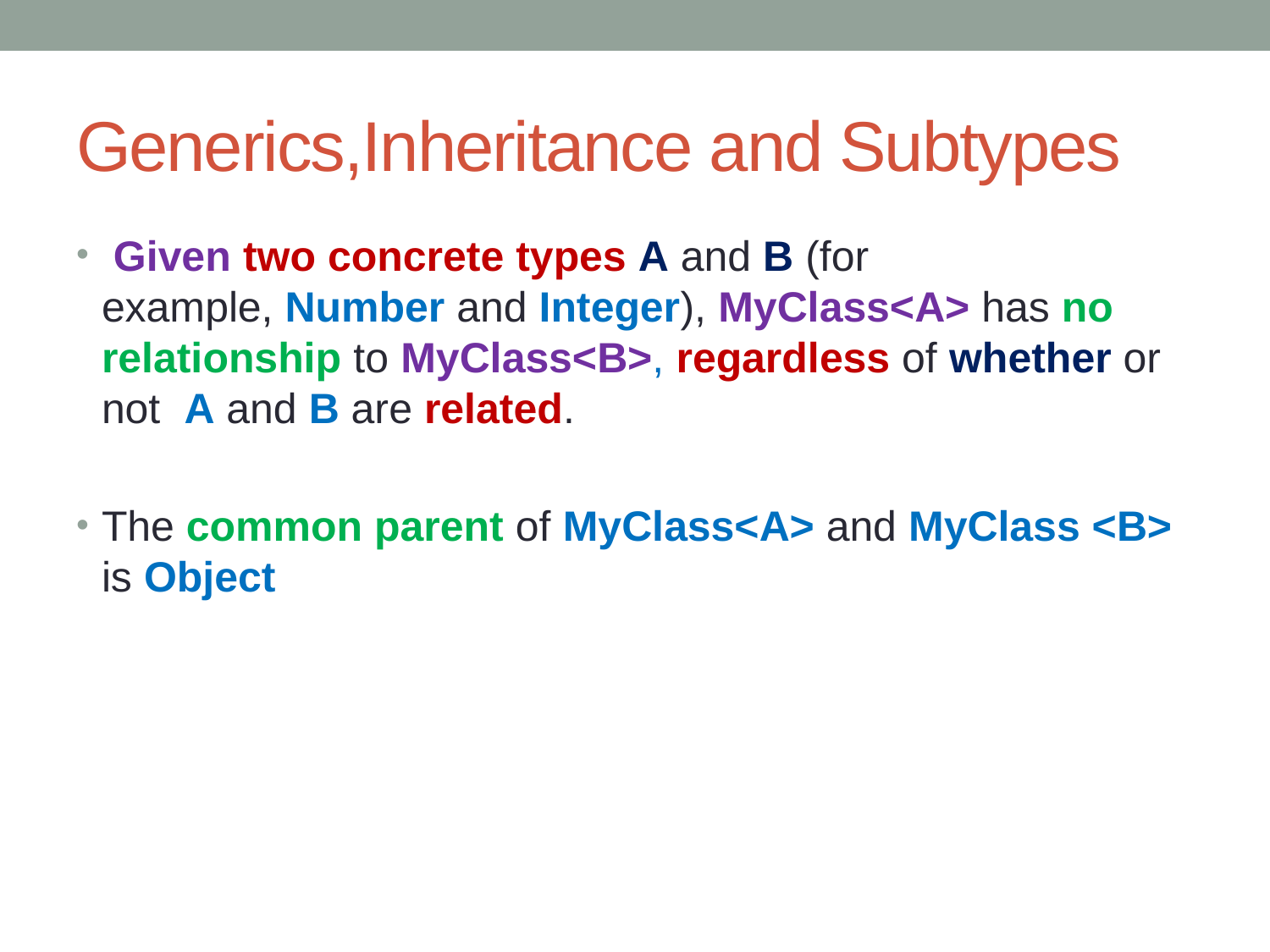

# Generics,Inheritance and Subtypes
 Given two concrete types A and B (for example, Number and Integer), MyClass<A> has no relationship to MyClass<B>, regardless of whether or not  A and B are related.

The common parent of MyClass<A> and MyClass <B> is Object